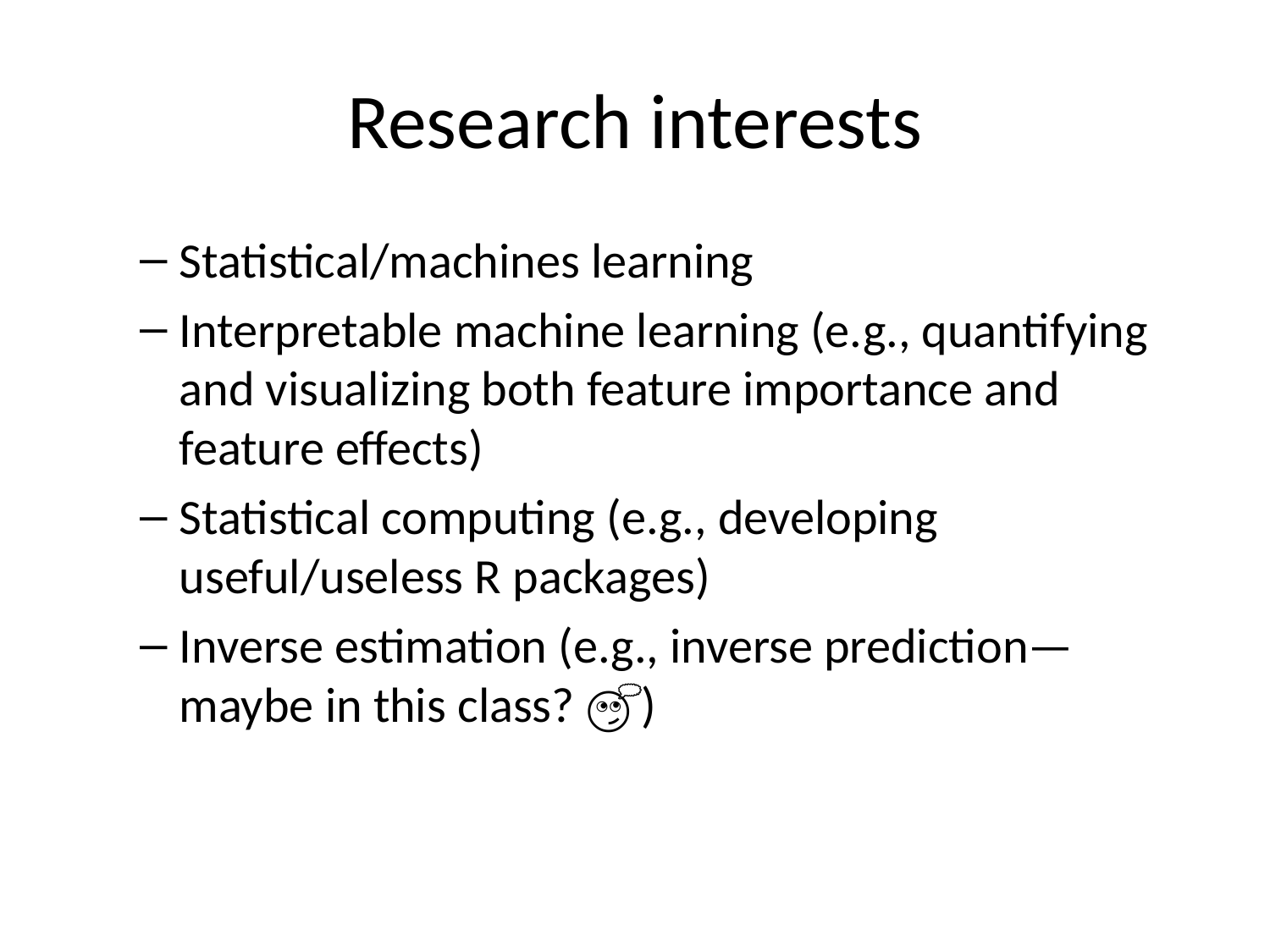

# Research interests
Statistical/machines learning
Interpretable machine learning (e.g., quantifying and visualizing both feature importance and feature effects)
Statistical computing (e.g., developing useful/useless R packages)
Inverse estimation (e.g., inverse prediction—maybe in this class? 🤔)